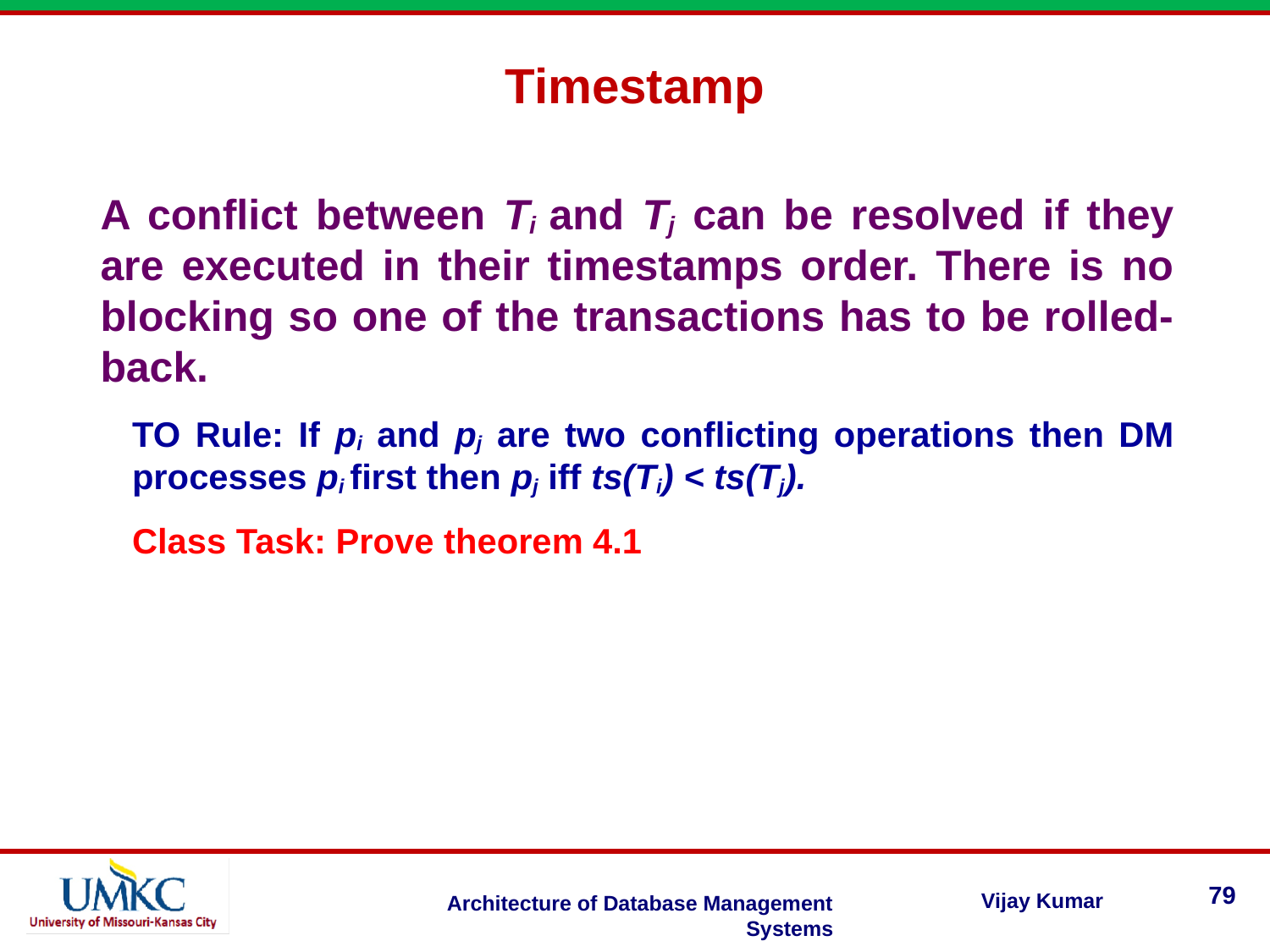

Timestamp
A conflict between Ti and Tj can be resolved if they are executed in their timestamps order. There is no blocking so one of the transactions has to be rolled-back.
TO Rule: If pi and pj are two conflicting operations then DM processes pi first then pj iff ts(Ti) < ts(Tj).
Class Task: Prove theorem 4.1
79